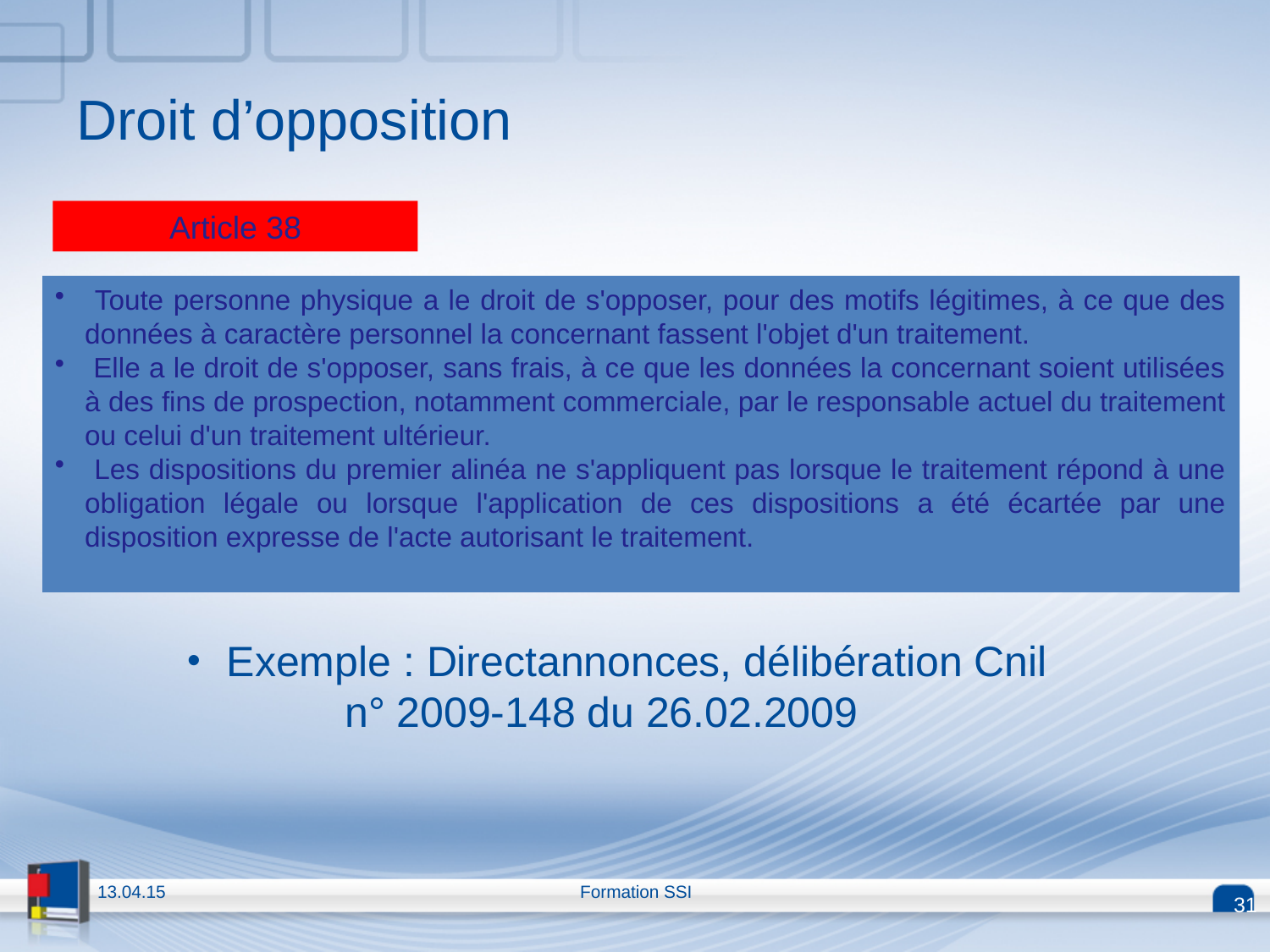

# Droit d’opposition
 Article 38
 Toute personne physique a le droit de s'opposer, pour des motifs légitimes, à ce que des données à caractère personnel la concernant fassent l'objet d'un traitement.
 Elle a le droit de s'opposer, sans frais, à ce que les données la concernant soient utilisées à des fins de prospection, notamment commerciale, par le responsable actuel du traitement ou celui d'un traitement ultérieur.
 Les dispositions du premier alinéa ne s'appliquent pas lorsque le traitement répond à une obligation légale ou lorsque l'application de ces dispositions a été écartée par une disposition expresse de l'acte autorisant le traitement.

Exemple : Directannonces, délibération Cnil           n° 2009-148 du 26.02.2009
13.04.15
Formation SSI
31